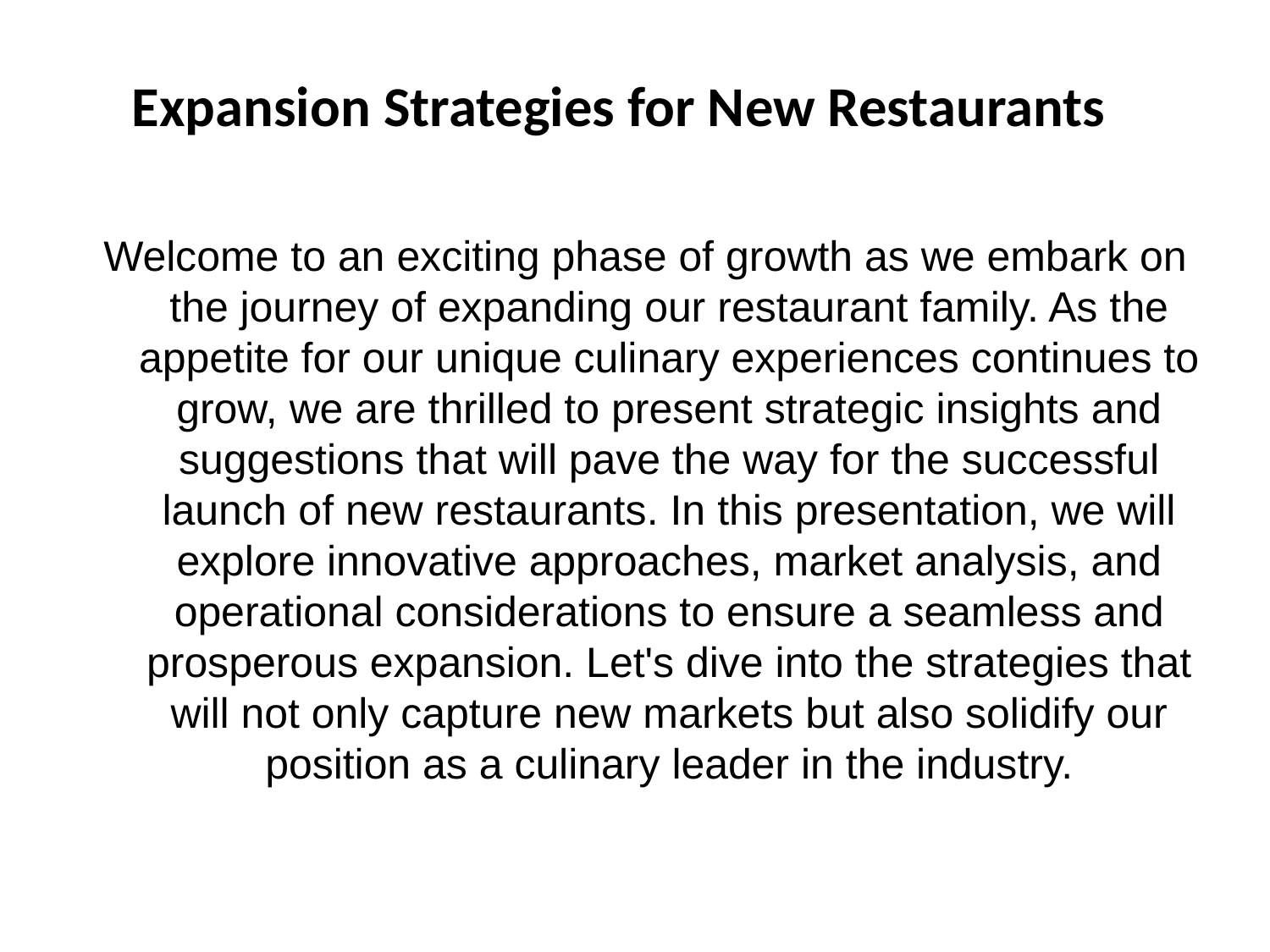

Expansion Strategies for New Restaurants
Welcome to an exciting phase of growth as we embark on the journey of expanding our restaurant family. As the appetite for our unique culinary experiences continues to grow, we are thrilled to present strategic insights and suggestions that will pave the way for the successful launch of new restaurants. In this presentation, we will explore innovative approaches, market analysis, and operational considerations to ensure a seamless and prosperous expansion. Let's dive into the strategies that will not only capture new markets but also solidify our position as a culinary leader in the industry.